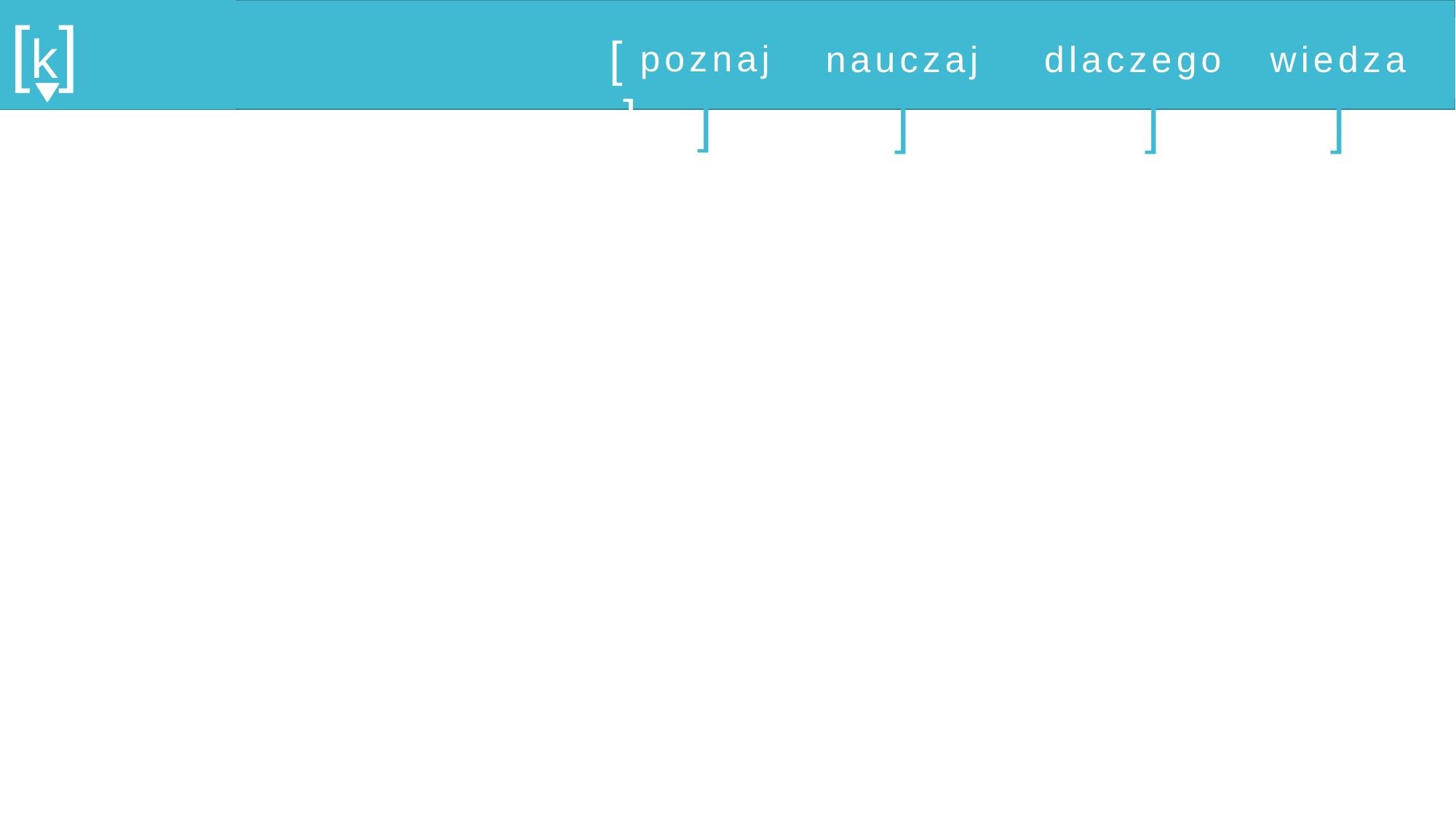

[k]
To może być menu
Animacja samej ramki
What
[                   ]
 poznaj
[                   ]
 nauczaj
[                      ]
dlaczego
[                   ]
 wiedza
[               ]